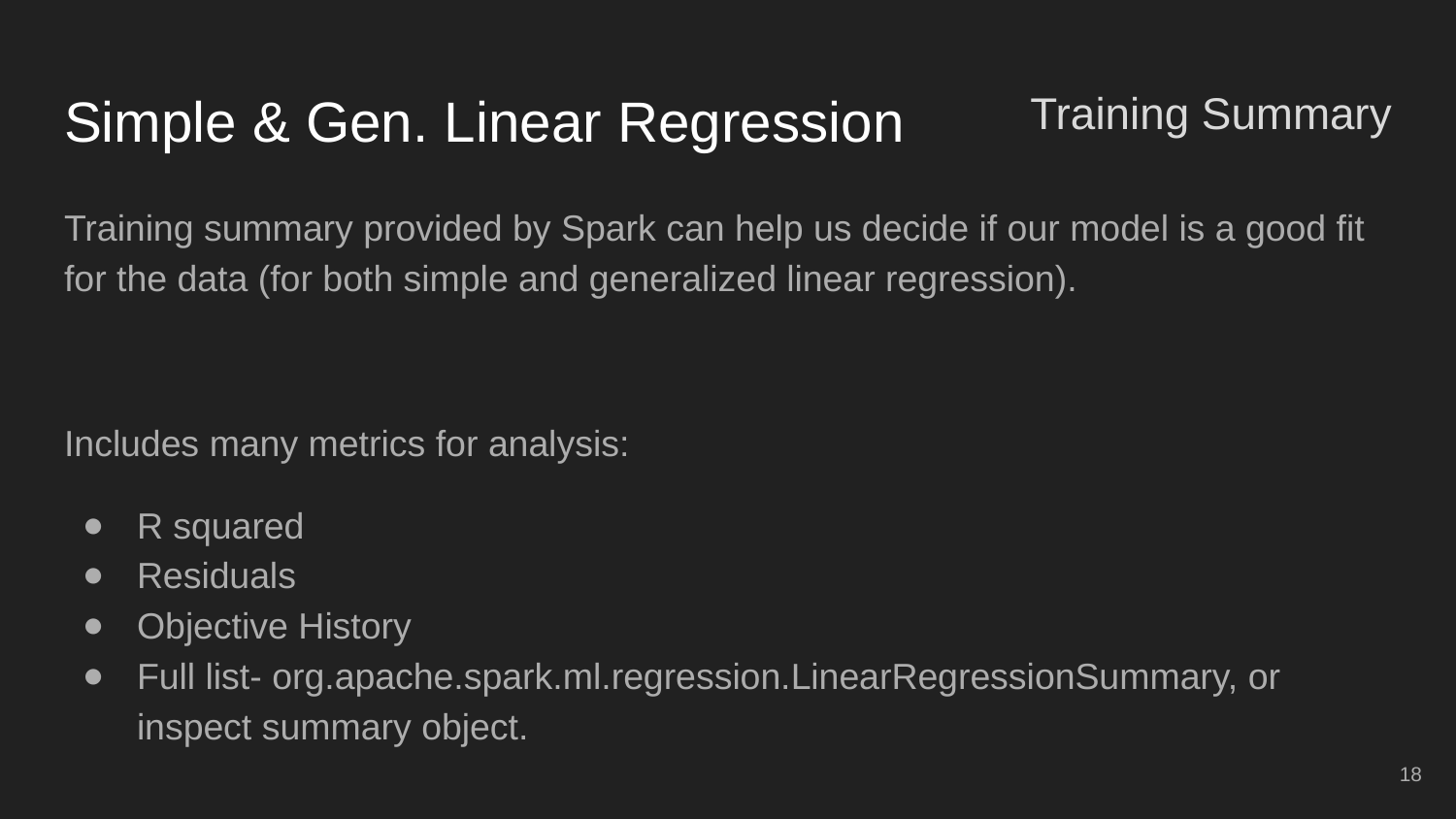

# Simple & Gen. Linear Regression
Training Summary
Training summary provided by Spark can help us decide if our model is a good fit for the data (for both simple and generalized linear regression).

Includes many metrics for analysis:
R squared
Residuals
Objective History
Full list- org.apache.spark.ml.regression.LinearRegressionSummary, or inspect summary object.

18